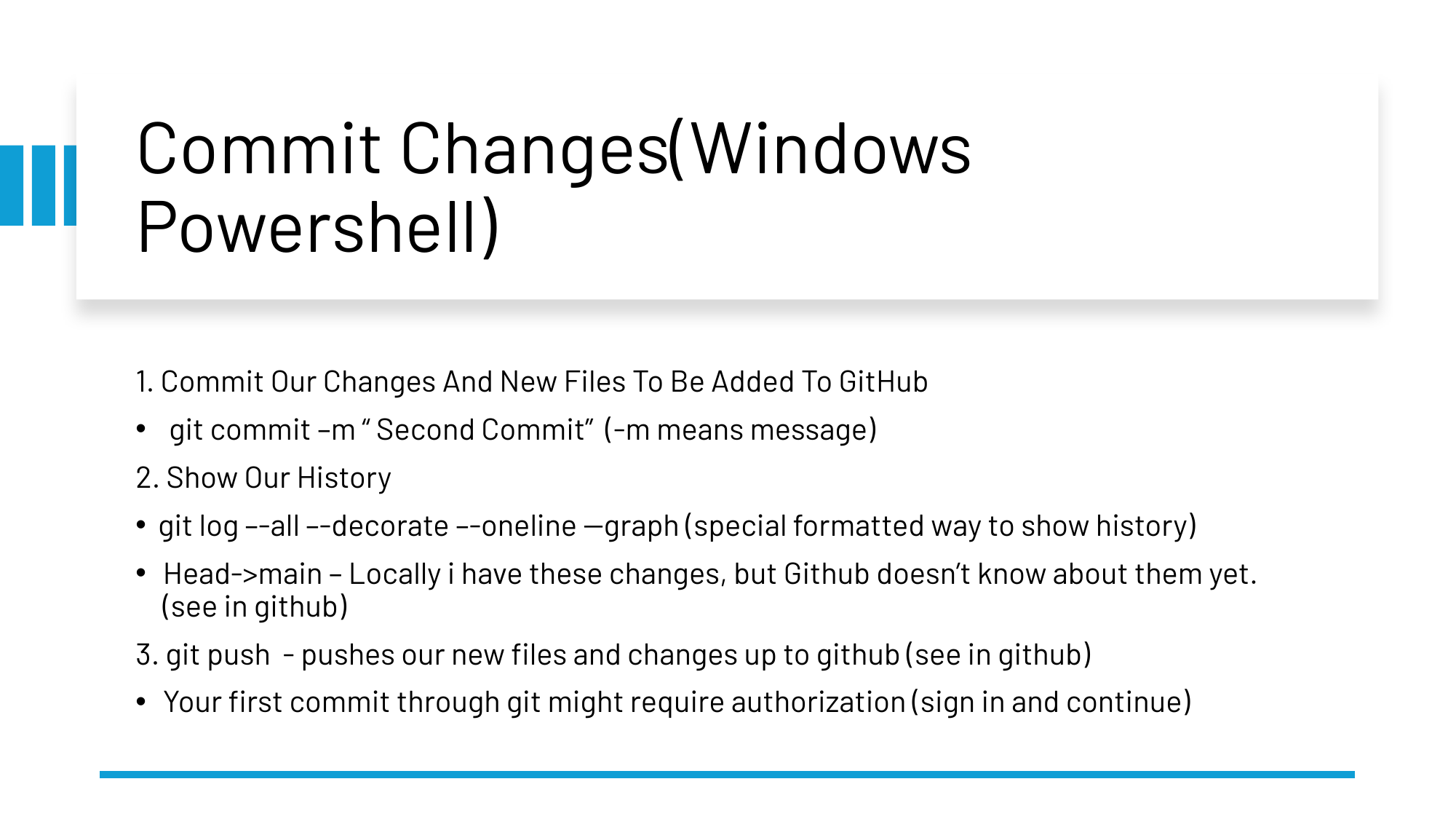

# Commit Changes(Windows Powershell)

1. Commit Our Changes And New Files To Be Added To GitHub
 git commit –m “ Second Commit”  (-m means message)
2. Show Our History
  git log –-all –-decorate –-oneline --graph (special formatted way to show history)
Head->main – Locally i have these changes, but Github doesn’t know about them yet. (see in github)
3. git push  - pushes our new files and changes up to github (see in github)
Your first commit through git might require authorization (sign in and continue)